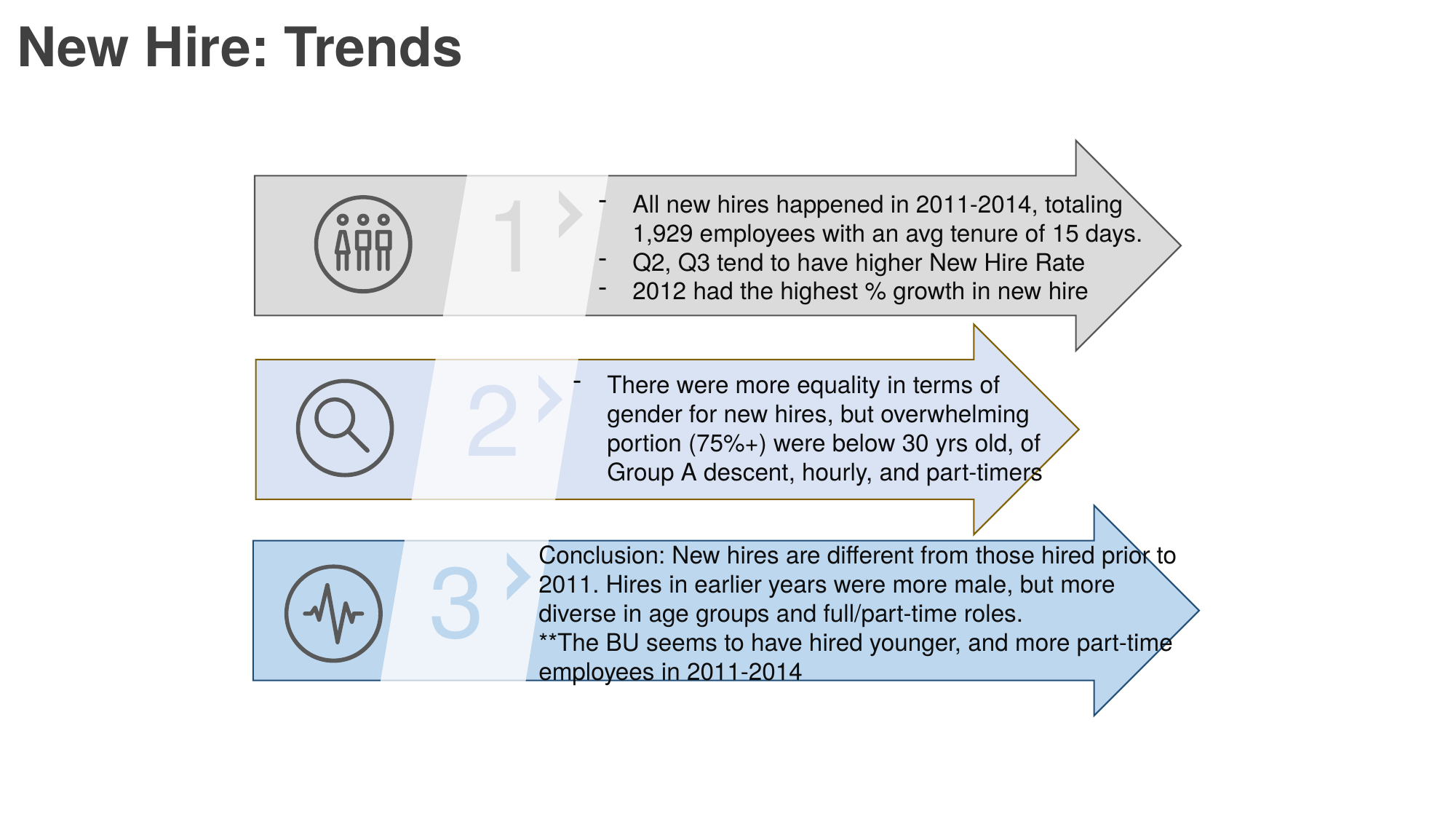

# New Hire: Trends

1
All new hires happened in 2011-2014, totaling 1,929 employees with an avg tenure of 15 days.
Q2, Q3 tend to have higher New Hire Rate
2012 had the highest % growth in new hire

2
There were more equality in terms of gender for new hires, but overwhelming portion (75%+) were below 30 yrs old, of Group A descent, hourly, and part-timers

3
Conclusion: New hires are different from those hired prior to 2011. Hires in earlier years were more male, but more diverse in age groups and full/part-time roles.
**The BU seems to have hired younger, and more part-time employees in 2011-2014